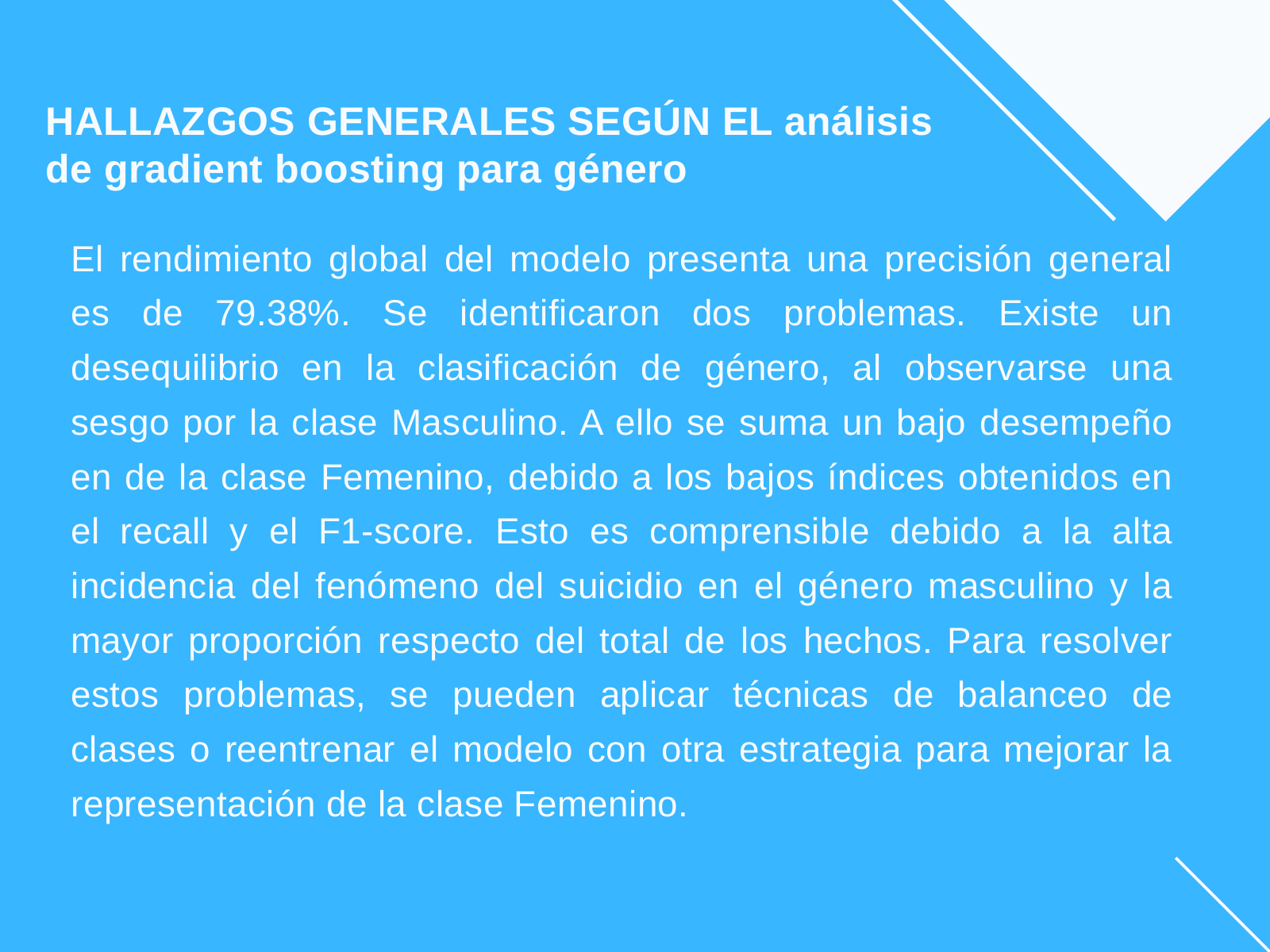

HALLAZGOS GENERALES SEGÚN EL análisis
de gradient boosting para género
El rendimiento global del modelo presenta una precisión general es de 79.38%. Se identificaron dos problemas. Existe un desequilibrio en la clasificación de género, al observarse una sesgo por la clase Masculino. A ello se suma un bajo desempeño en de la clase Femenino, debido a los bajos índices obtenidos en el recall y el F1-score. Esto es comprensible debido a la alta incidencia del fenómeno del suicidio en el género masculino y la mayor proporción respecto del total de los hechos. Para resolver estos problemas, se pueden aplicar técnicas de balanceo de clases o reentrenar el modelo con otra estrategia para mejorar la representación de la clase Femenino.